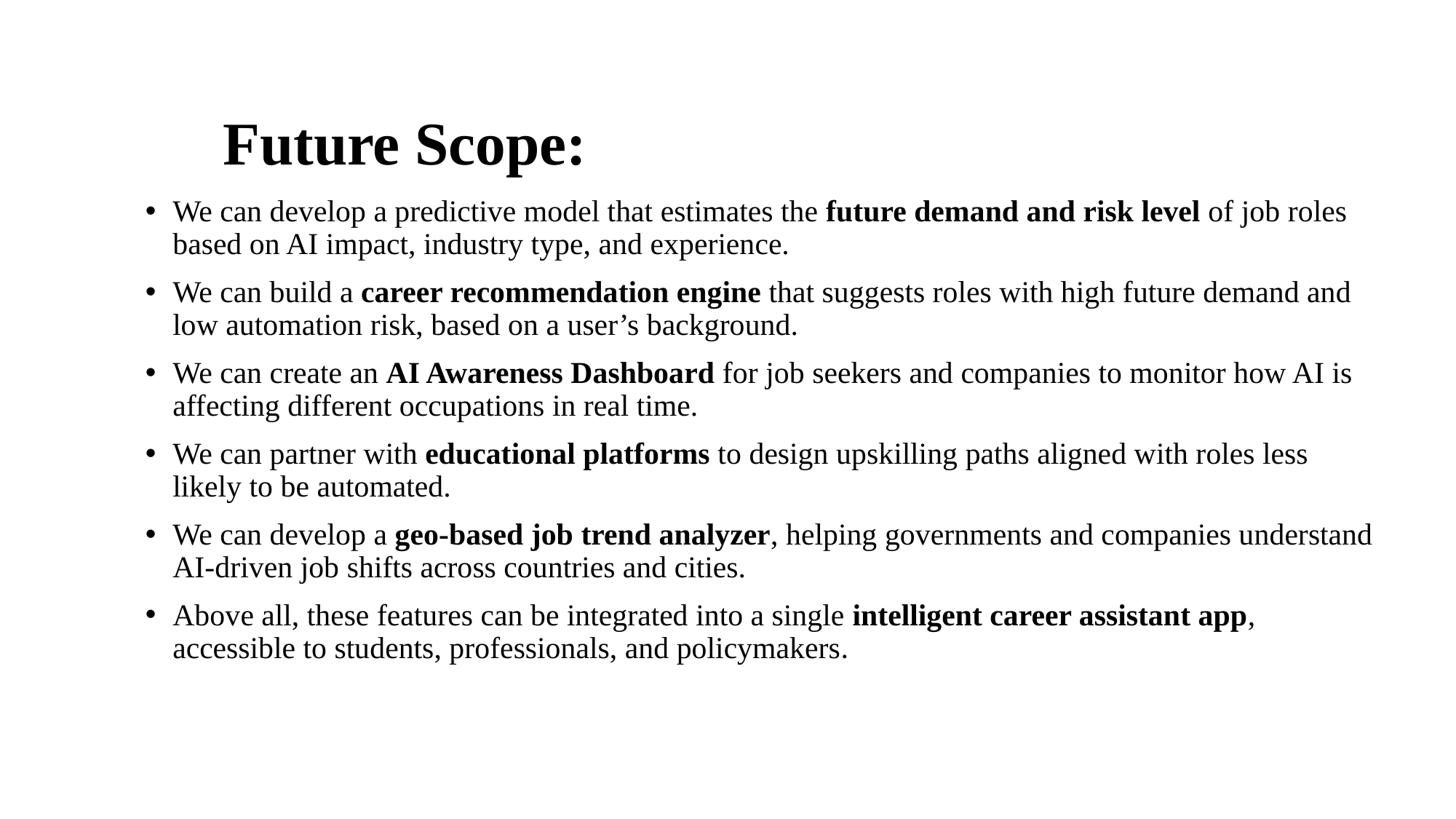

# Future Scope:
We can develop a predictive model that estimates the future demand and risk level of job roles based on AI impact, industry type, and experience.
We can build a career recommendation engine that suggests roles with high future demand and low automation risk, based on a user’s background.
We can create an AI Awareness Dashboard for job seekers and companies to monitor how AI is affecting different occupations in real time.
We can partner with educational platforms to design upskilling paths aligned with roles less likely to be automated.
We can develop a geo-based job trend analyzer, helping governments and companies understand AI-driven job shifts across countries and cities.
Above all, these features can be integrated into a single intelligent career assistant app, accessible to students, professionals, and policymakers.